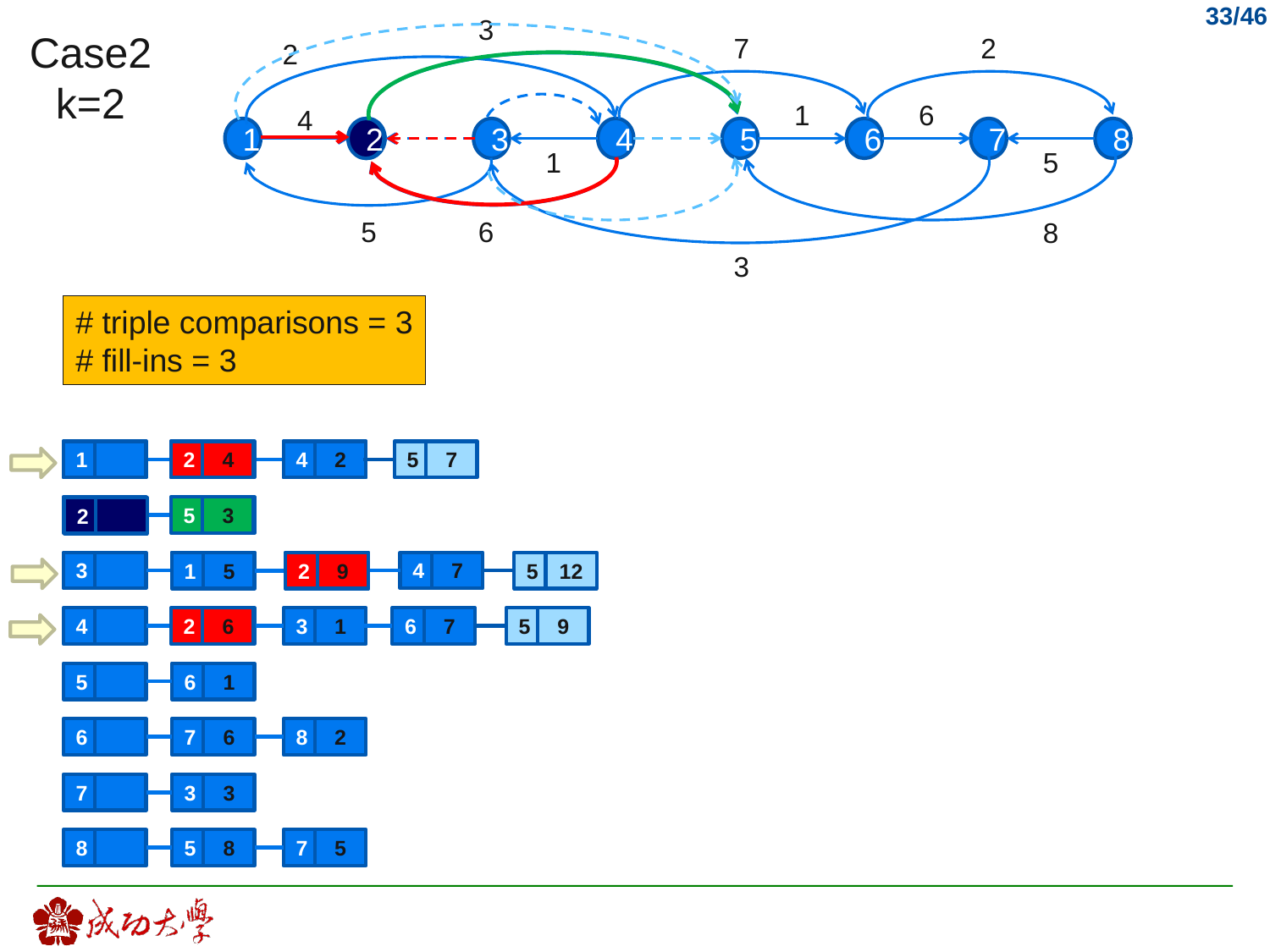

3
7
2
2

6
1
4

1
2
3
4
5
6
7
8

1
5
5
6
8
3

Case2
k=2

2
# triple comparisons = 3
# fill-ins = 3
5
7
2
4
4
2
2
4
4
2
1
1

2
4

5
3
2

5
3
2

4
7
3

1
4
1
5
2
9
2
9
5
12

6
7
4

2
6
2
6
3
1
5
9

5

6
1
6

7
6
8
2
7

3
3
7
5
8

5
8